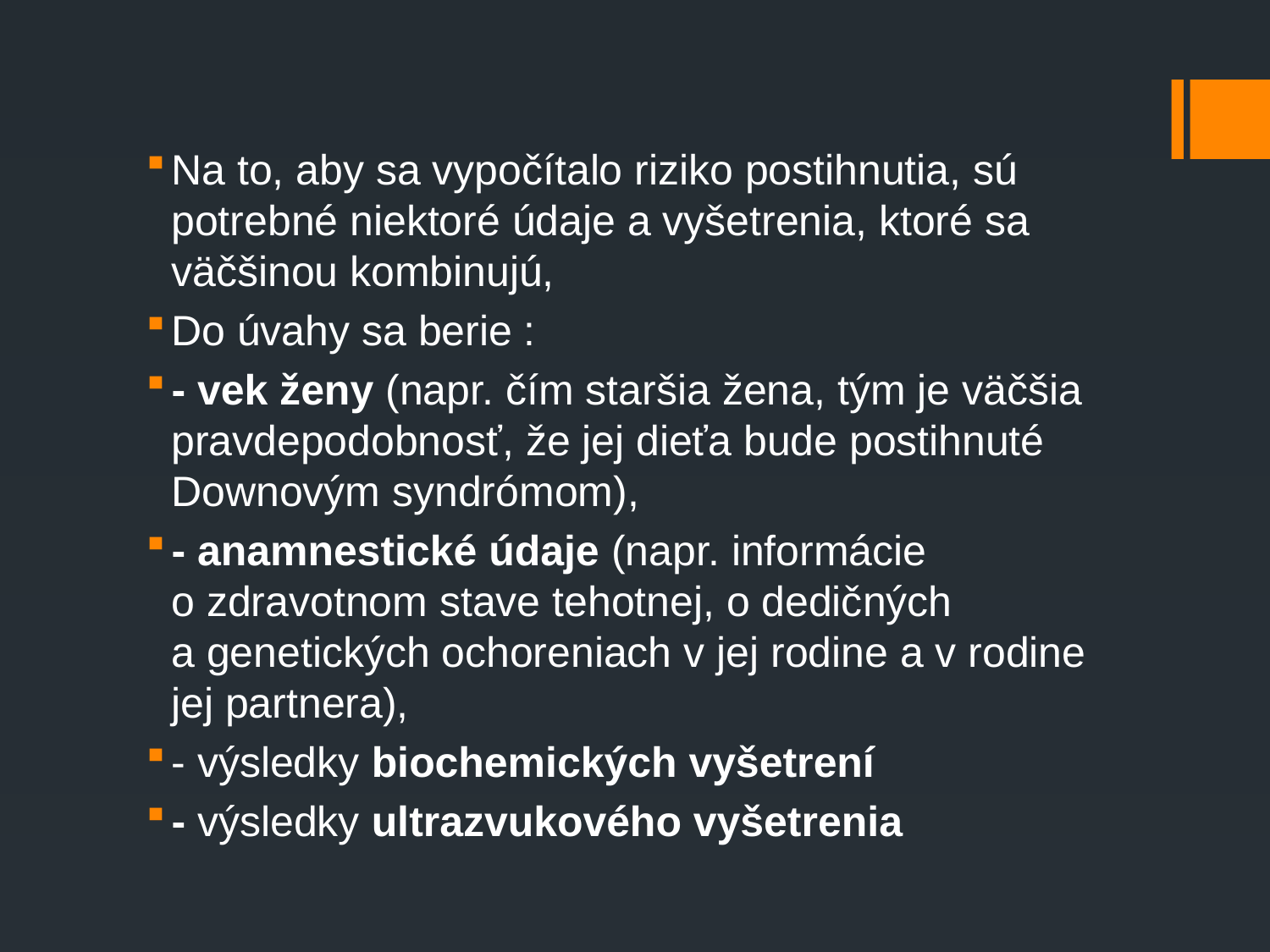

Na to, aby sa vypočítalo riziko postihnutia, sú potrebné niektoré údaje a vyšetrenia, ktoré sa väčšinou kombinujú,
Do úvahy sa berie :
- vek ženy (napr. čím staršia žena, tým je väčšia pravdepodobnosť, že jej dieťa bude postihnuté Downovým syndrómom),
- anamnestické údaje (napr. informácie o zdravotnom stave tehotnej, o dedičných a genetických ochoreniach v jej rodine a v rodine jej partnera),
- výsledky biochemických vyšetrení
- výsledky ultrazvukového vyšetrenia